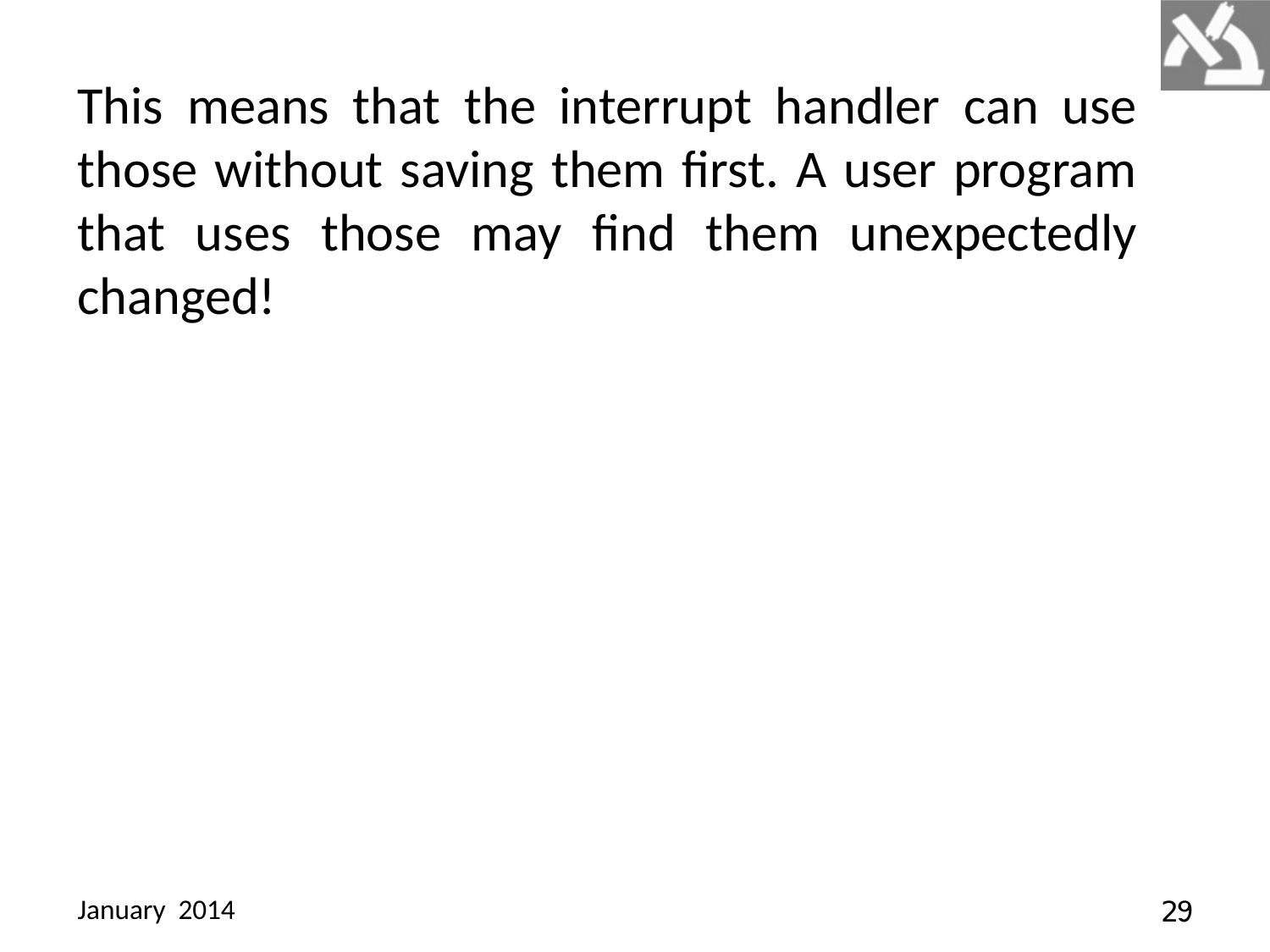

This means that the interrupt handler can use those without saving them first. A user program that uses those may find them unexpectedly changed!
January  2014
29